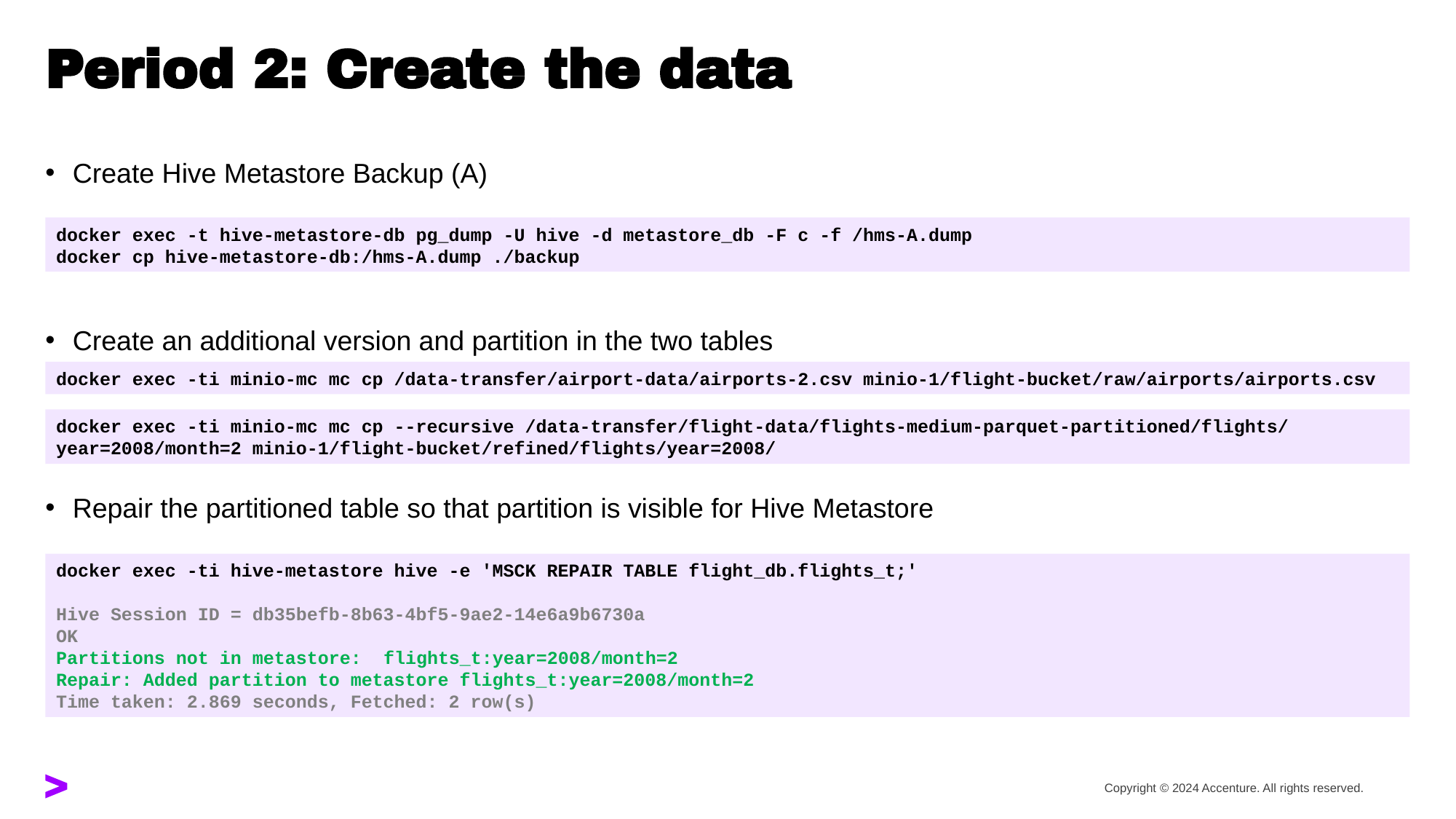

# Period 2: Create the data
Create Hive Metastore Backup (A)

Create an additional version and partition in the two tables

Repair the partitioned table so that partition is visible for Hive Metastore

docker exec -t hive-metastore-db pg_dump -U hive -d metastore_db -F c -f /hms-A.dump
docker cp hive-metastore-db:/hms-A.dump ./backup
docker exec -ti minio-mc mc cp /data-transfer/airport-data/airports-2.csv minio-1/flight-bucket/raw/airports/airports.csv
docker exec -ti minio-mc mc cp --recursive /data-transfer/flight-data/flights-medium-parquet-partitioned/flights/year=2008/month=2 minio-1/flight-bucket/refined/flights/year=2008/
docker exec -ti hive-metastore hive -e 'MSCK REPAIR TABLE flight_db.flights_t;'

Hive Session ID = db35befb-8b63-4bf5-9ae2-14e6a9b6730a
OK
Partitions not in metastore:	flights_t:year=2008/month=2
Repair: Added partition to metastore flights_t:year=2008/month=2
Time taken: 2.869 seconds, Fetched: 2 row(s)